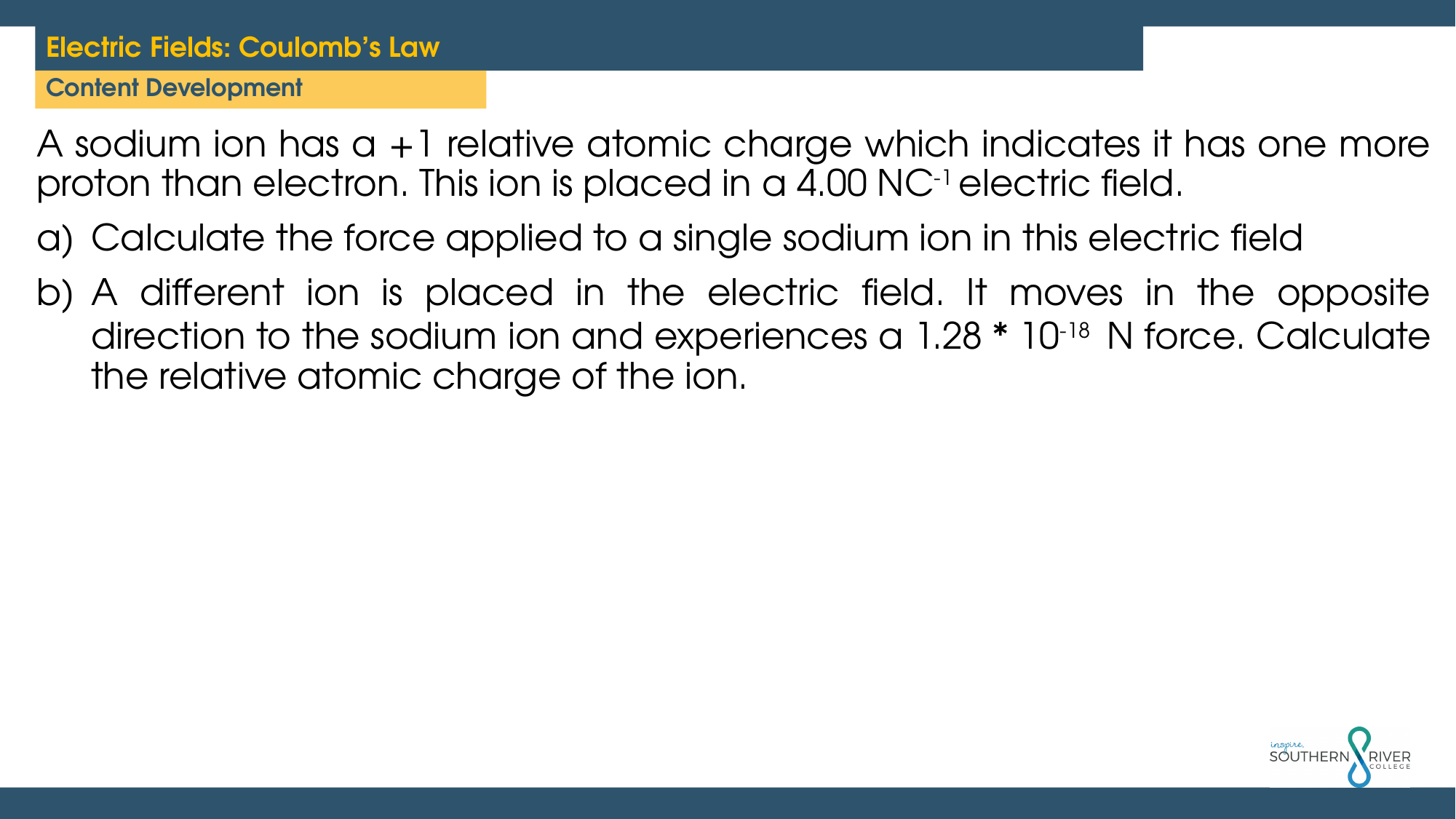

Electric Fields: Coulomb’s Law
Content Development

A sodium ion has a +1 relative atomic charge which indicates it has one more proton than electron. This ion is placed in a 4.00 NC-1 electric field.
Calculate the force applied to a single sodium ion in this electric field
A different ion is placed in the electric field. It moves in the opposite direction to the sodium ion and experiences a 1.28 * 10-18  N force. Calculate the relative atomic charge of the ion.